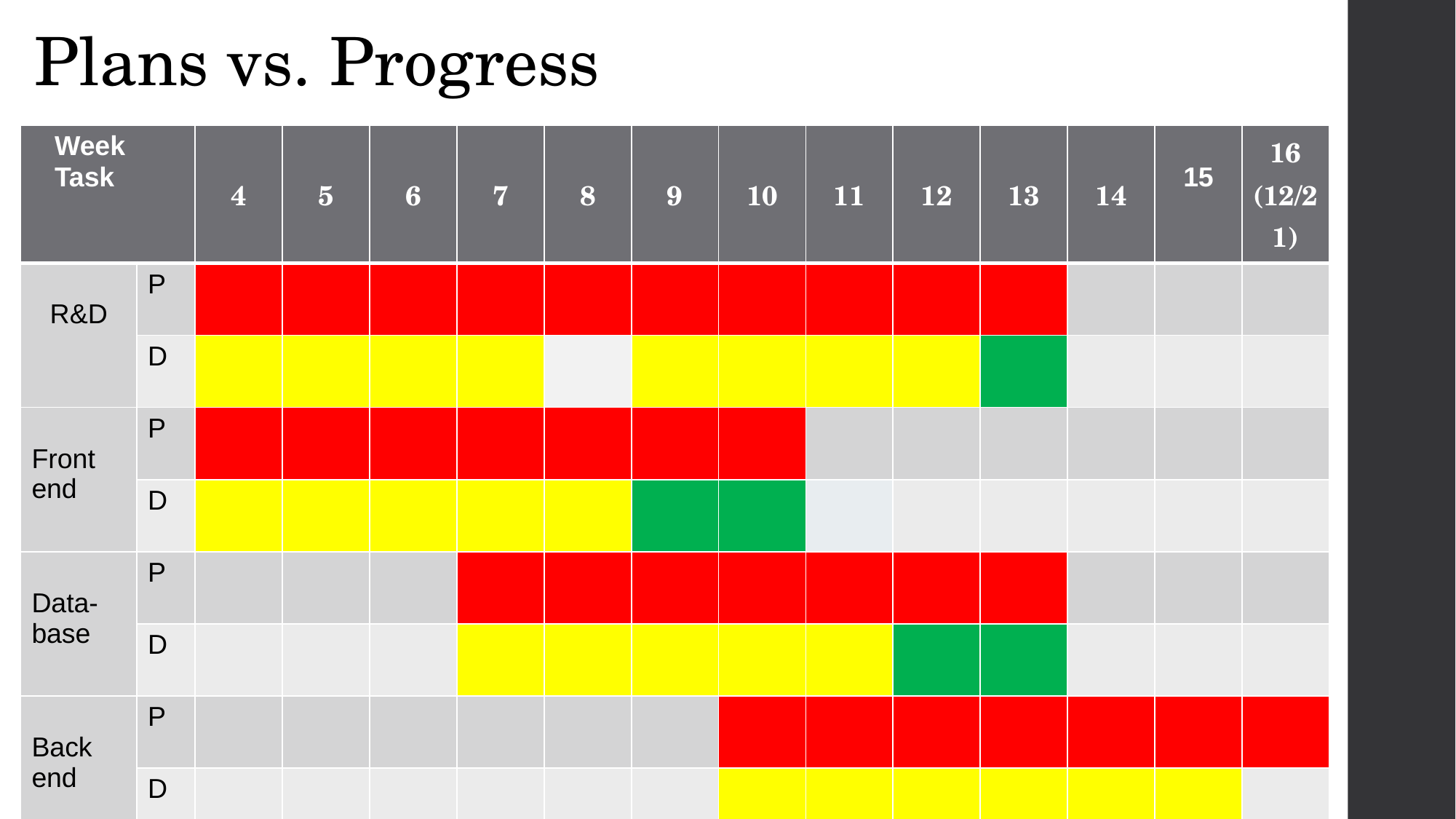

# Plans vs. Progress
| Week Task |  | 4 | 5 | 6 | 7 | 8 | 9 | 10 | 11 | 12 | 13 | 14 | 15 | 16 (12/21) |
| --- | --- | --- | --- | --- | --- | --- | --- | --- | --- | --- | --- | --- | --- | --- |
| R&D | P |  |  |  |  |  |  |  |  |  |  |  |  |  |
|  | D |  |  |  |  |  |  |  |  |  |  |  |  |  |
| Front end | P |  |  |  |  |  |  |  |  |  |  |  |  |  |
|  | D |  |  |  |  |  |  |  |  |  |  |  |  |  |
| Data-base | P |  |  |  |  |  |  |  |  |  |  |  |  |  |
|  | D |  |  |  |  |  |  |  |  |  |  |  |  |  |
| Back end | P |  |  |  |  |  |  |  |  |  |  |  |  |  |
|  | D |  |  |  |  |  |  |  |  |  |  |  |  |  |